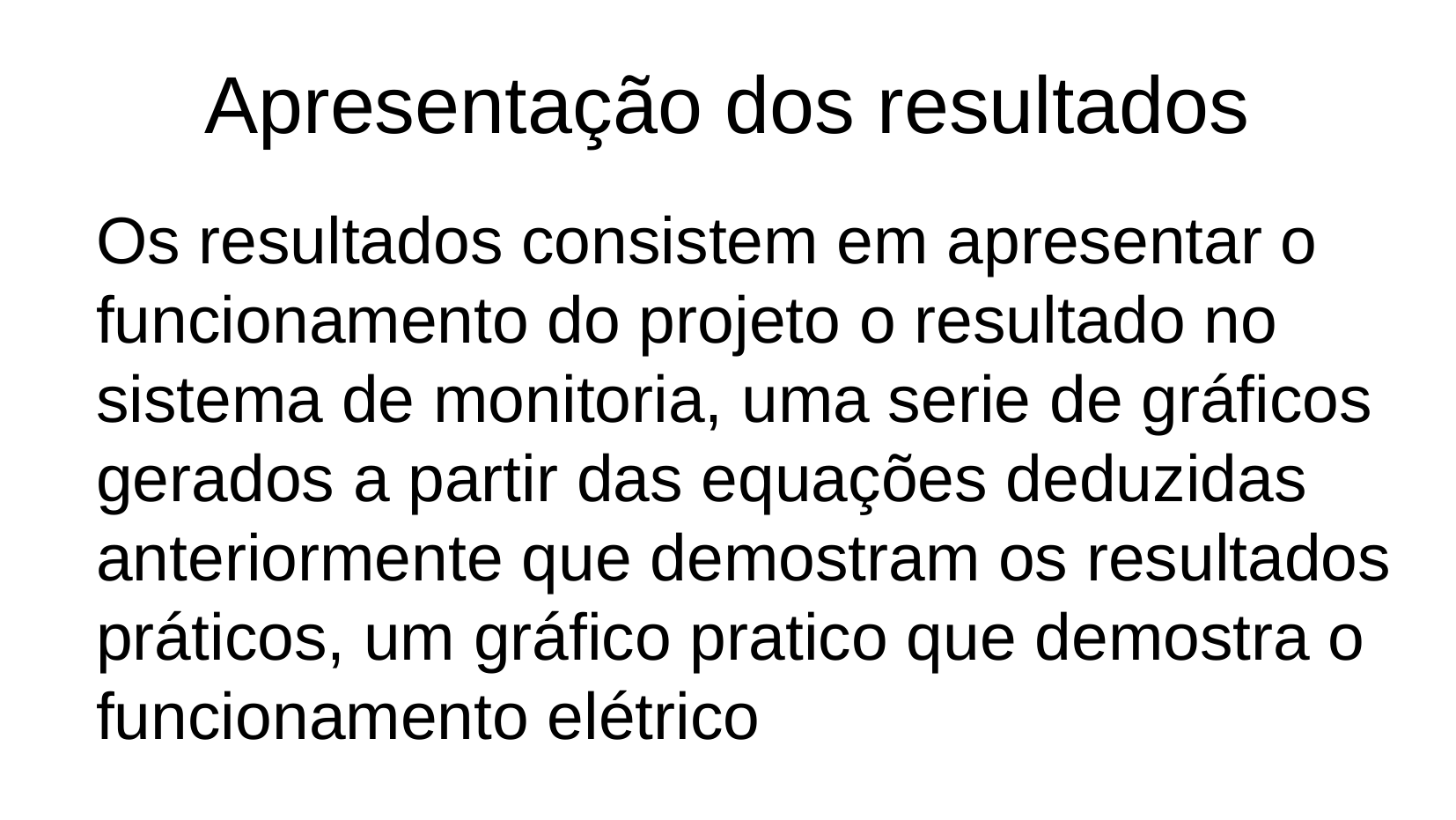

Apresentação dos resultados
Os resultados consistem em apresentar o funcionamento do projeto o resultado no sistema de monitoria, uma serie de gráficos gerados a partir das equações deduzidas anteriormente que demostram os resultados práticos, um gráfico pratico que demostra o funcionamento elétrico